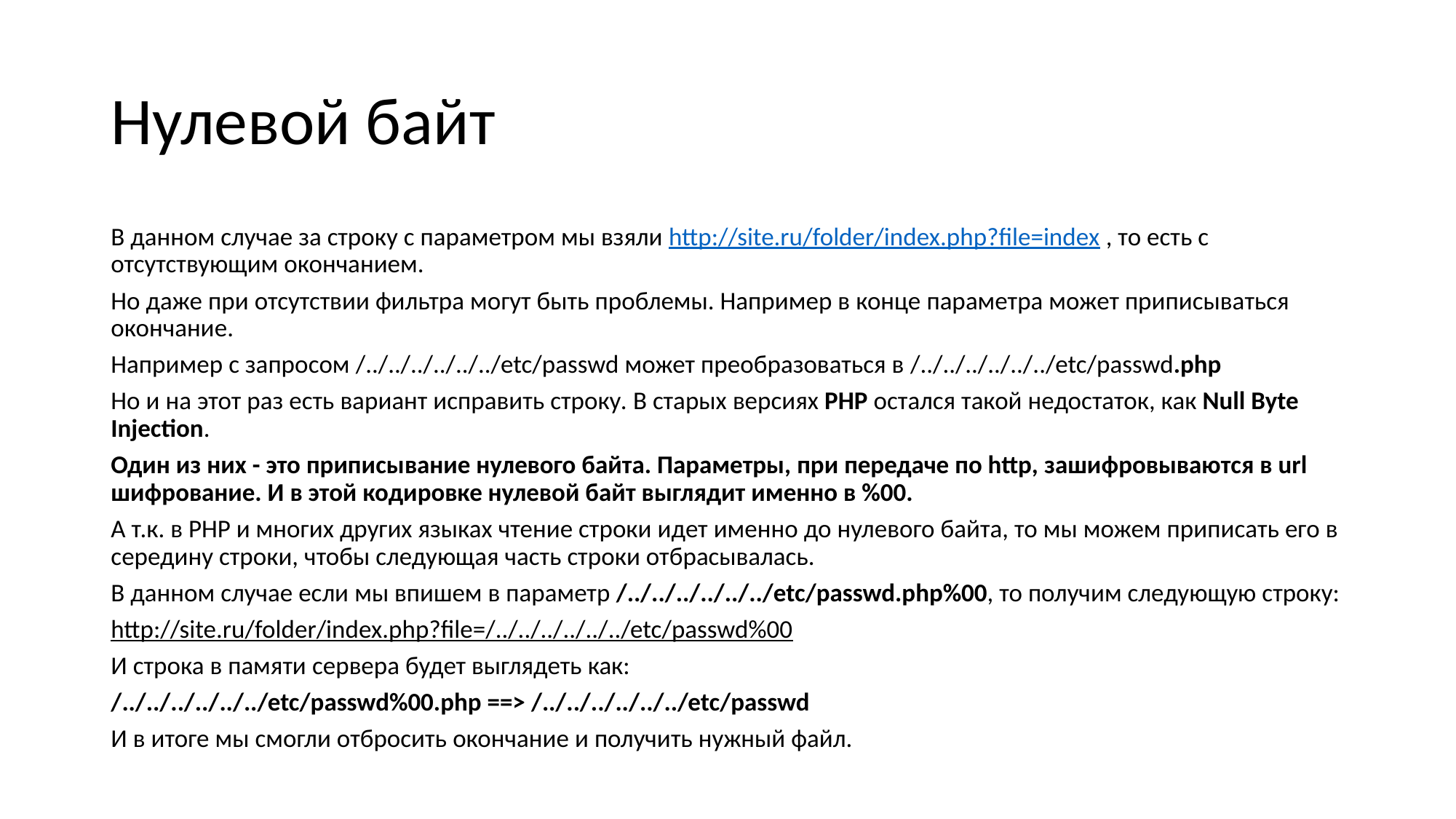

# Нулевой байт
В данном случае за строку с параметром мы взяли http://site.ru/folder/index.php?file=index , то есть с отсутствующим окончанием.
Но даже при отсутствии фильтра могут быть проблемы. Например в конце параметра может приписываться окончание.
Например с запросом /../../../../../../etc/passwd может преобразоваться в /../../../../../../etc/passwd.php
Но и на этот раз есть вариант исправить строку. В старых версиях PHP остался такой недостаток, как Null Byte Injection.
Один из них - это приписывание нулевого байта. Параметры, при передаче по http, зашифровываются в url шифрование. И в этой кодировке нулевой байт выглядит именно в %00.
А т.к. в PHP и многих других языках чтение строки идет именно до нулевого байта, то мы можем приписать его в середину строки, чтобы следующая часть строки отбрасывалась.
В данном случае если мы впишем в параметр /../../../../../../etc/passwd.php%00, то получим следующую строку:
http://site.ru/folder/index.php?file=/../../../../../../etc/passwd%00
И строка в памяти сервера будет выглядеть как:
/../../../../../../etc/passwd%00.php ==> /../../../../../../etc/passwd
И в итоге мы смогли отбросить окончание и получить нужный файл.